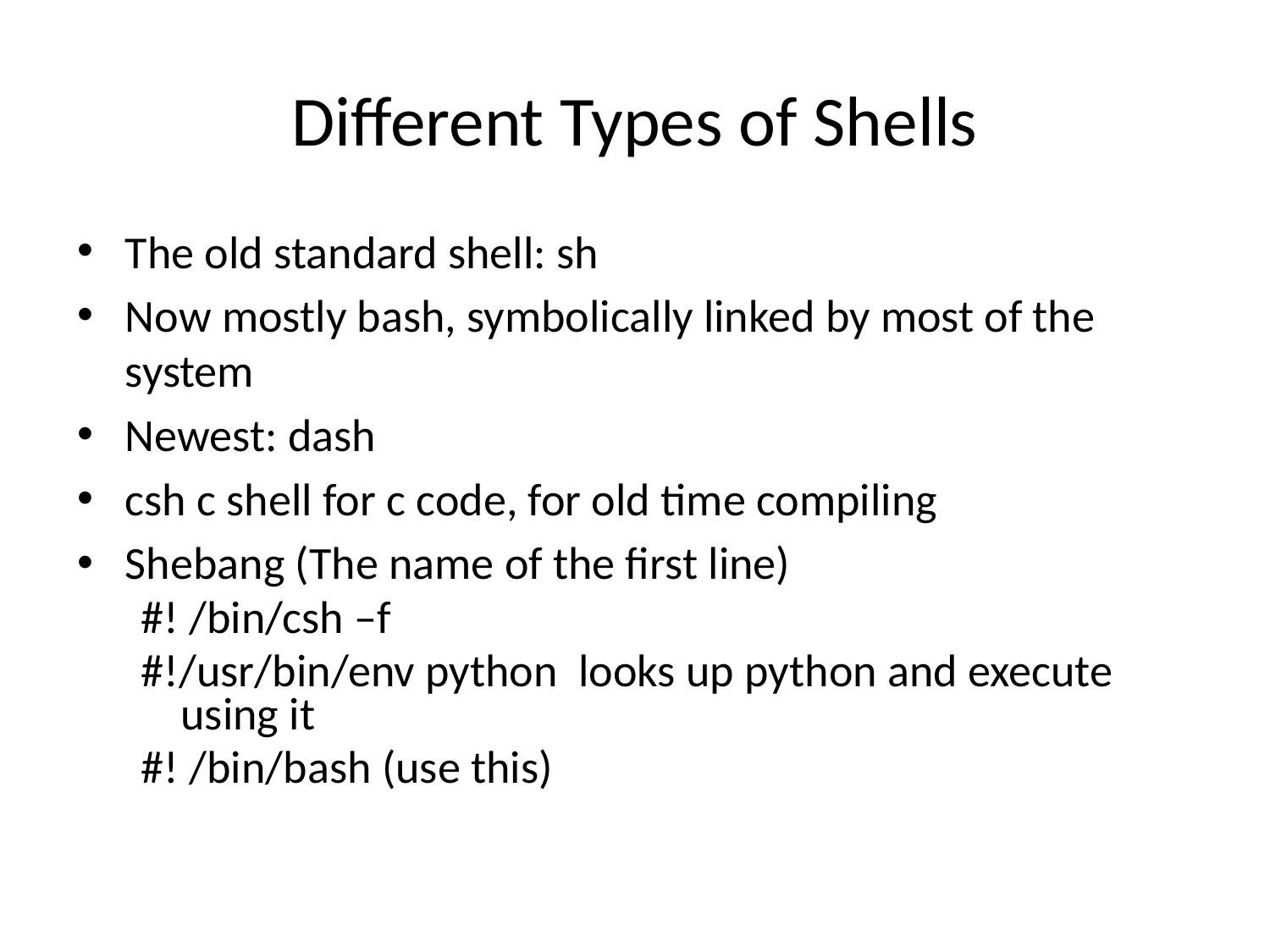

# Different Types of Shells
The old standard shell: sh
Now mostly bash, symbolically linked by most of the system
Newest: dash
csh c shell for c code, for old time compiling
Shebang (The name of the first line)
#! /bin/csh –f
#!/usr/bin/env python  looks up python and execute using it
#! /bin/bash (use this)